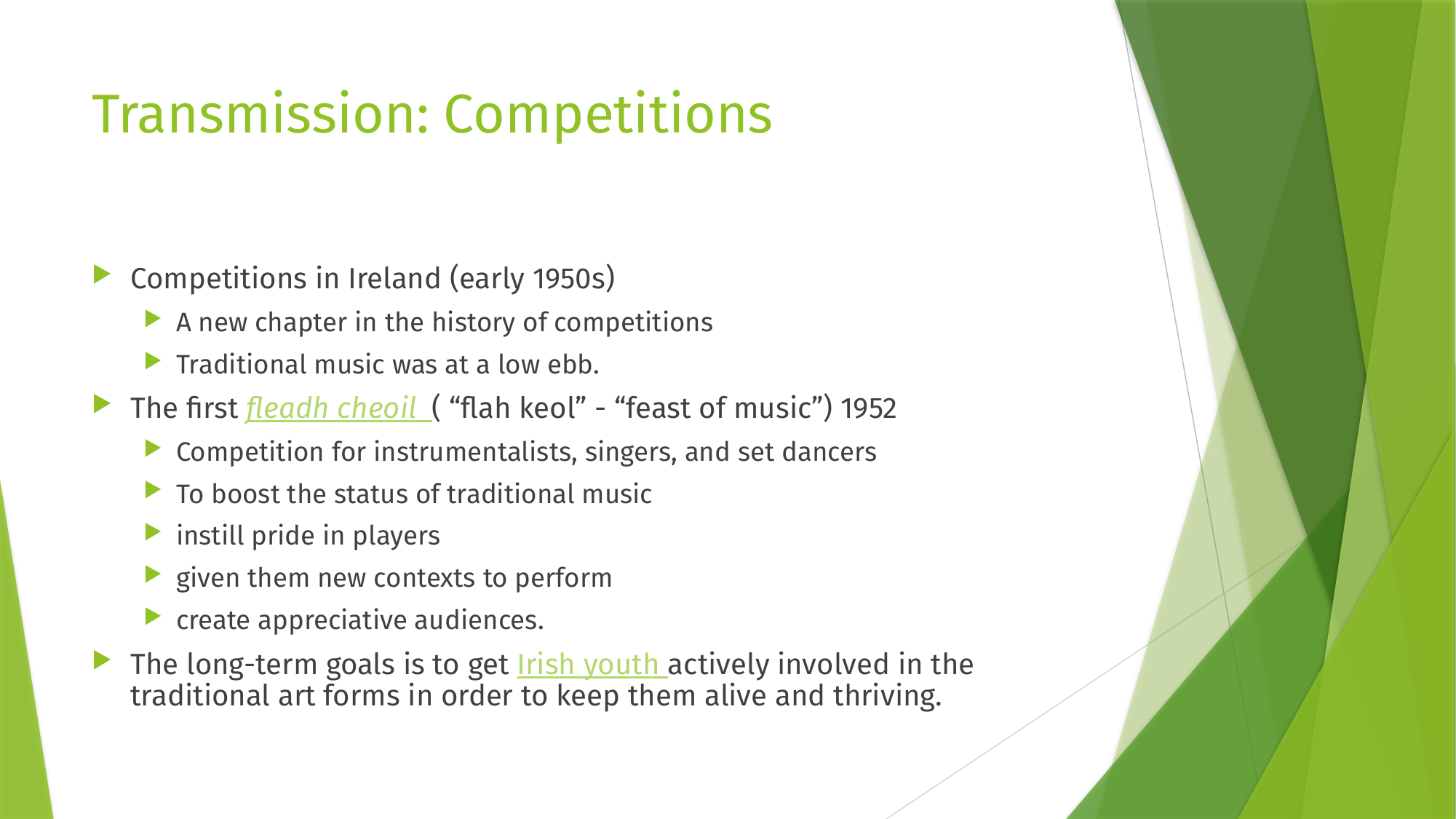

# Transmission: Competitions
Competitions in Ireland (early 1950s)
A new chapter in the history of competitions
Traditional music was at a low ebb.
The first fleadh cheoil  ( “flah keol” - “feast of music”) 1952
Competition for instrumentalists, singers, and set dancers
To boost the status of traditional music
instill pride in players
given them new contexts to perform
create appreciative audiences.
The long-term goals is to get Irish youth actively involved in the traditional art forms in order to keep them alive and thriving.